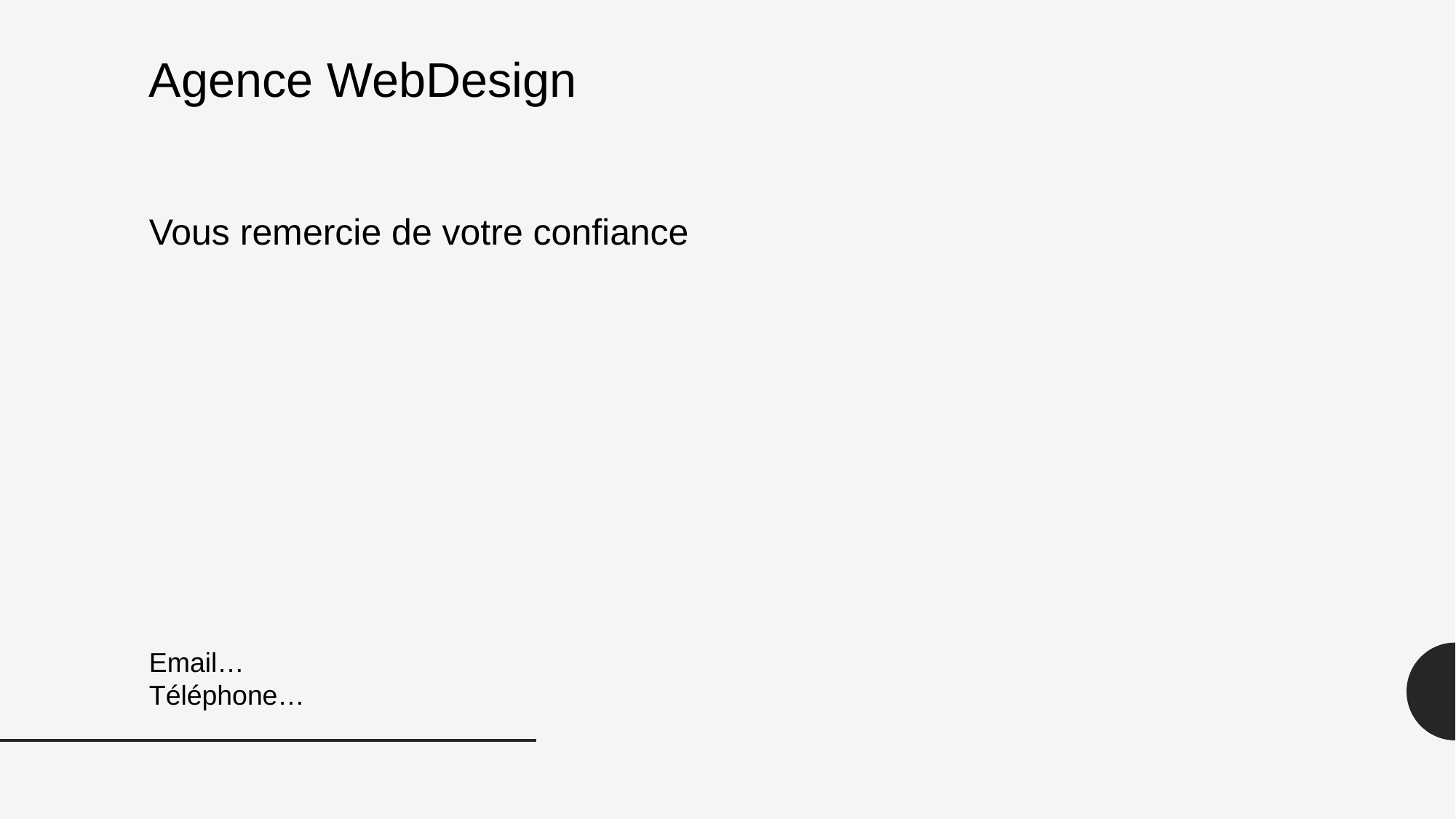

Agence WebDesign

Vous remercie de votre confiance

Email…
Téléphone…